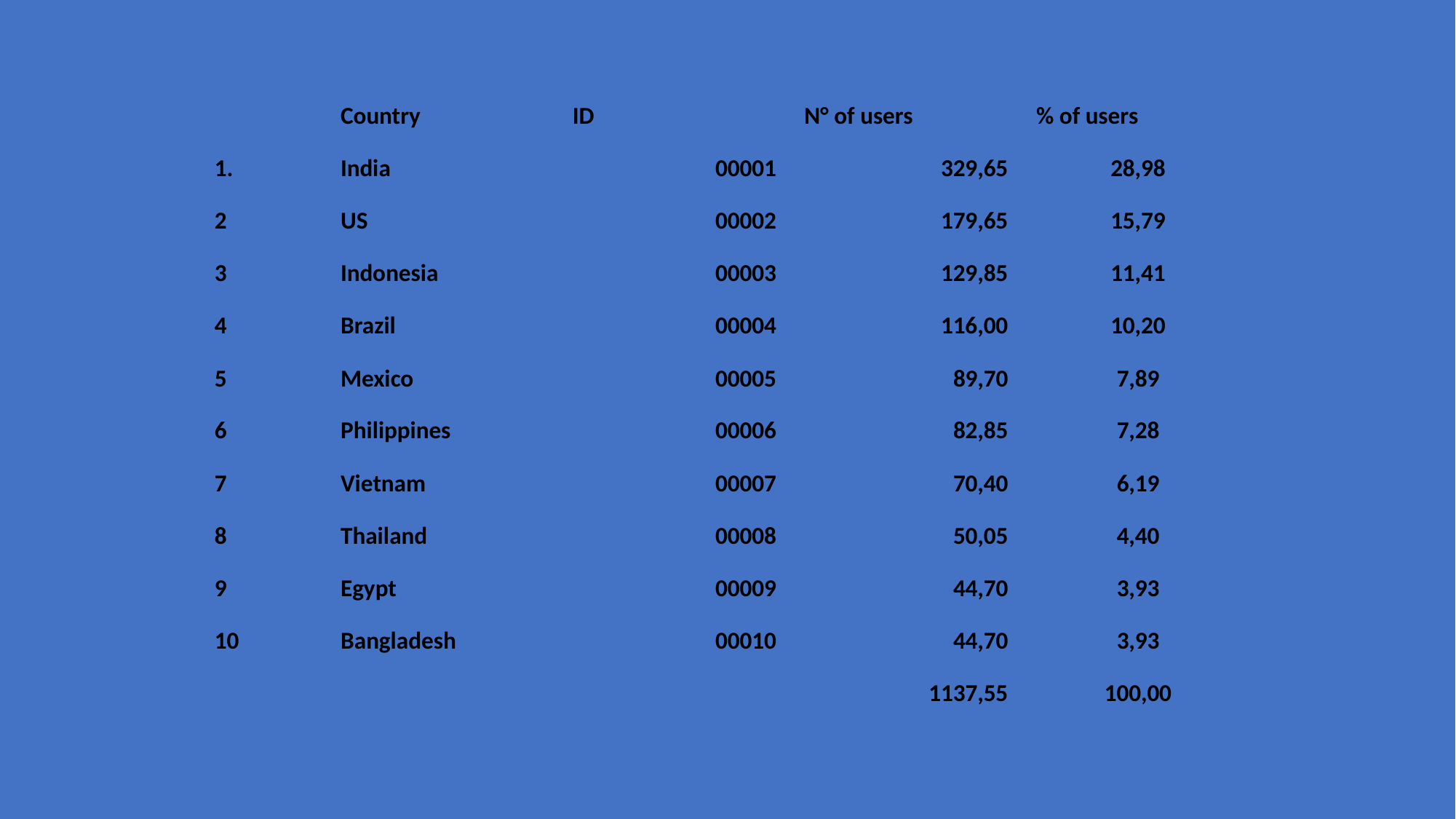

|  |  |  |  |  |
| --- | --- | --- | --- | --- |
|  | Country | ID | N° of users | % of users |
| 1. | India | 00001 | 329,65 | 28,98 |
| 2 | US | 00002 | 179,65 | 15,79 |
| 3 | Indonesia | 00003 | 129,85 | 11,41 |
| 4 | Brazil | 00004 | 116,00 | 10,20 |
| 5 | Mexico | 00005 | 89,70 | 7,89 |
| 6 | Philippines | 00006 | 82,85 | 7,28 |
| 7 | Vietnam | 00007 | 70,40 | 6,19 |
| 8 | Thailand | 00008 | 50,05 | 4,40 |
| 9 | Egypt | 00009 | 44,70 | 3,93 |
| 10 | Bangladesh | 00010 | 44,70 | 3,93 |
|  |  |  | 1137,55 | 100,00 |